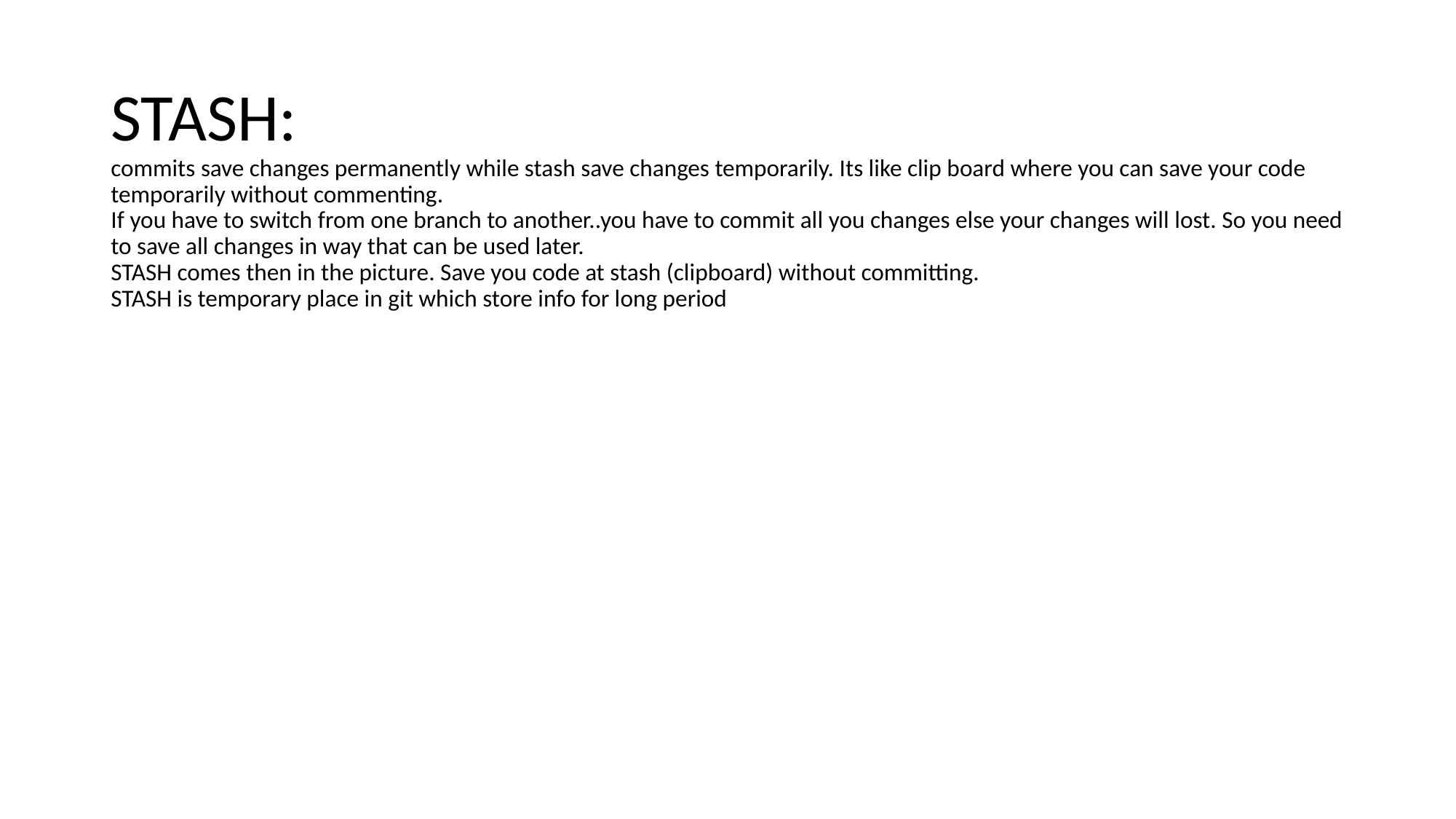

# STASH: commits save changes permanently while stash save changes temporarily. Its like clip board where you can save your code temporarily without commenting. If you have to switch from one branch to another..you have to commit all you changes else your changes will lost. So you need to save all changes in way that can be used later. STASH comes then in the picture. Save you code at stash (clipboard) without committing. STASH is temporary place in git which store info for long period